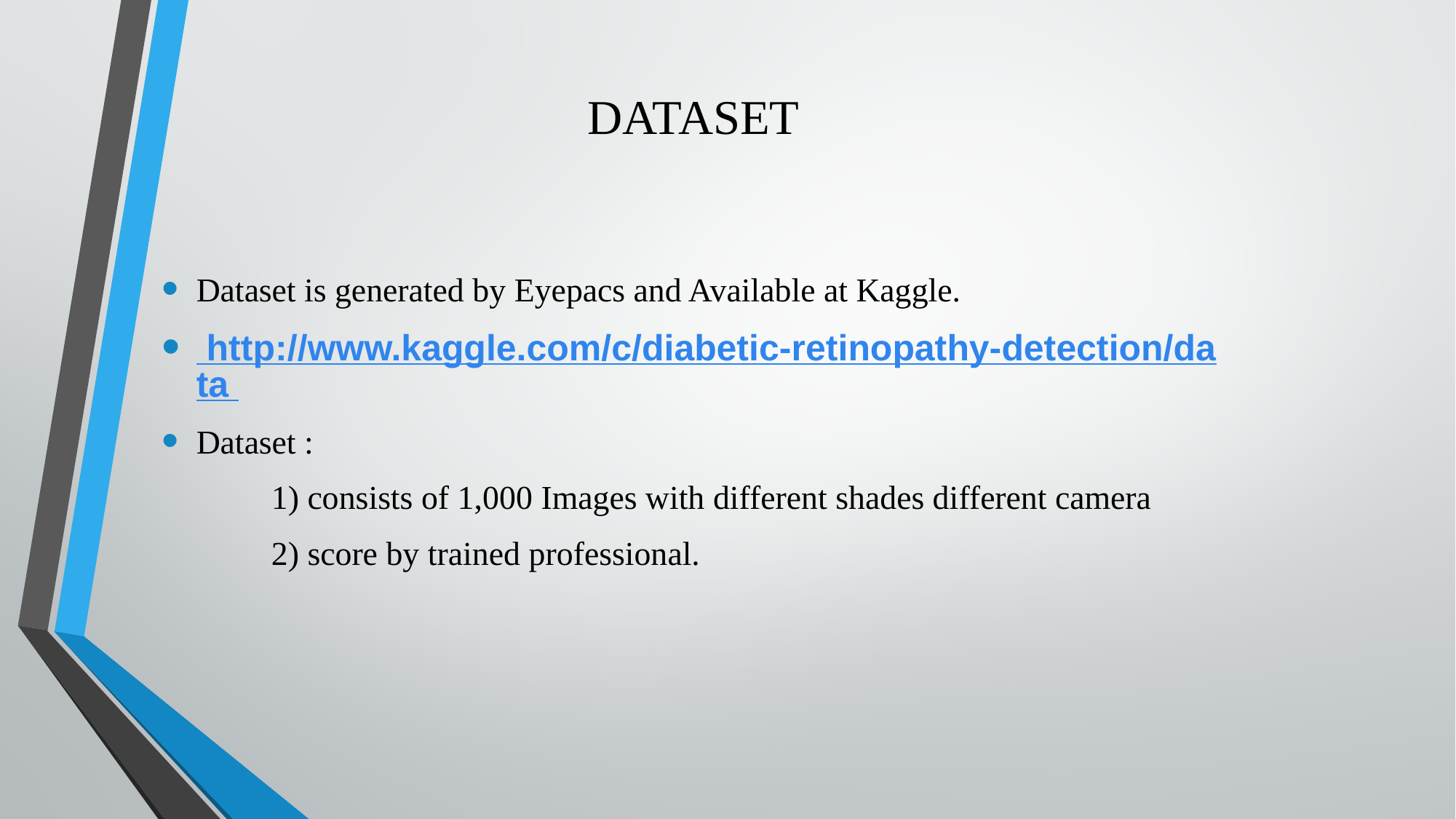

# DATASET
Dataset is generated by Eyepacs and Available at Kaggle.
 http://www.kaggle.com/c/diabetic-retinopathy-detection/data
Dataset :
	1) consists of 1,000 Images with different shades different camera
	2) score by trained professional.